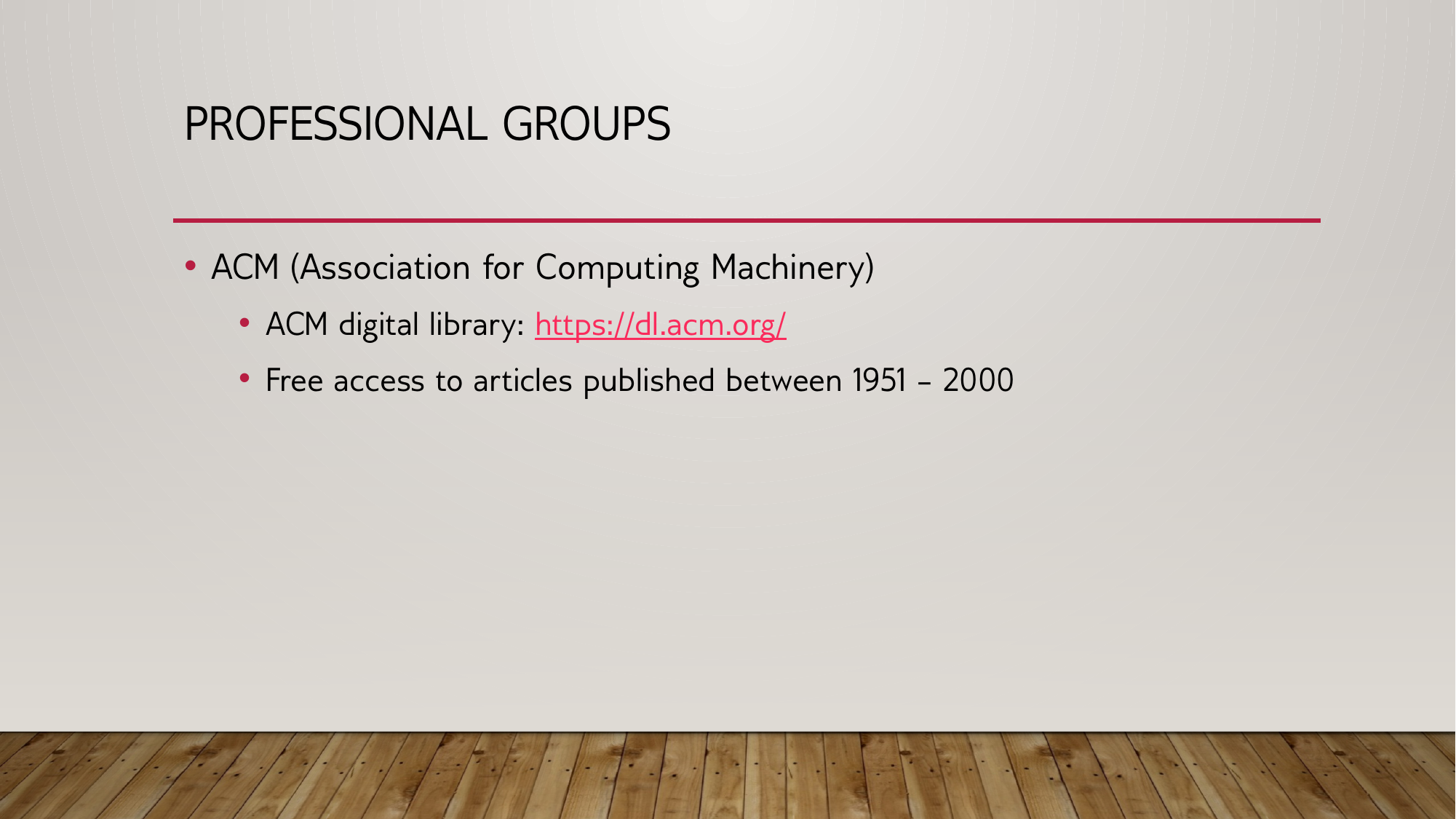

# Professional groups
ACM (Association for Computing Machinery)
ACM digital library: https://dl.acm.org/
Free access to articles published between 1951 – 2000